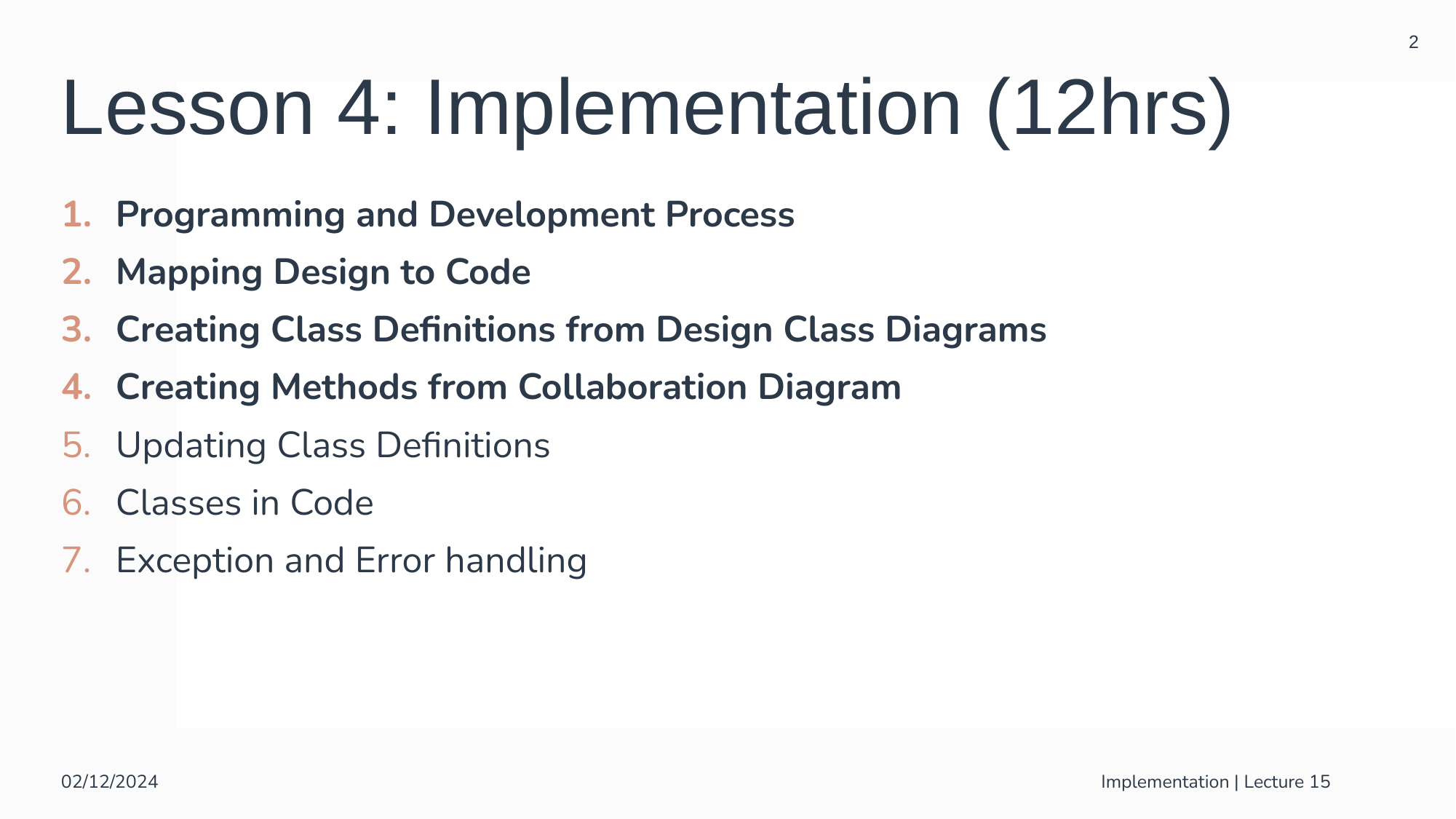

2
# Lesson 4: Implementation (12hrs)
Programming and Development Process
Mapping Design to Code
Creating Class Definitions from Design Class Diagrams
Creating Methods from Collaboration Diagram
Updating Class Definitions
Classes in Code
Exception and Error handling
02/12/2024
Implementation | Lecture 15